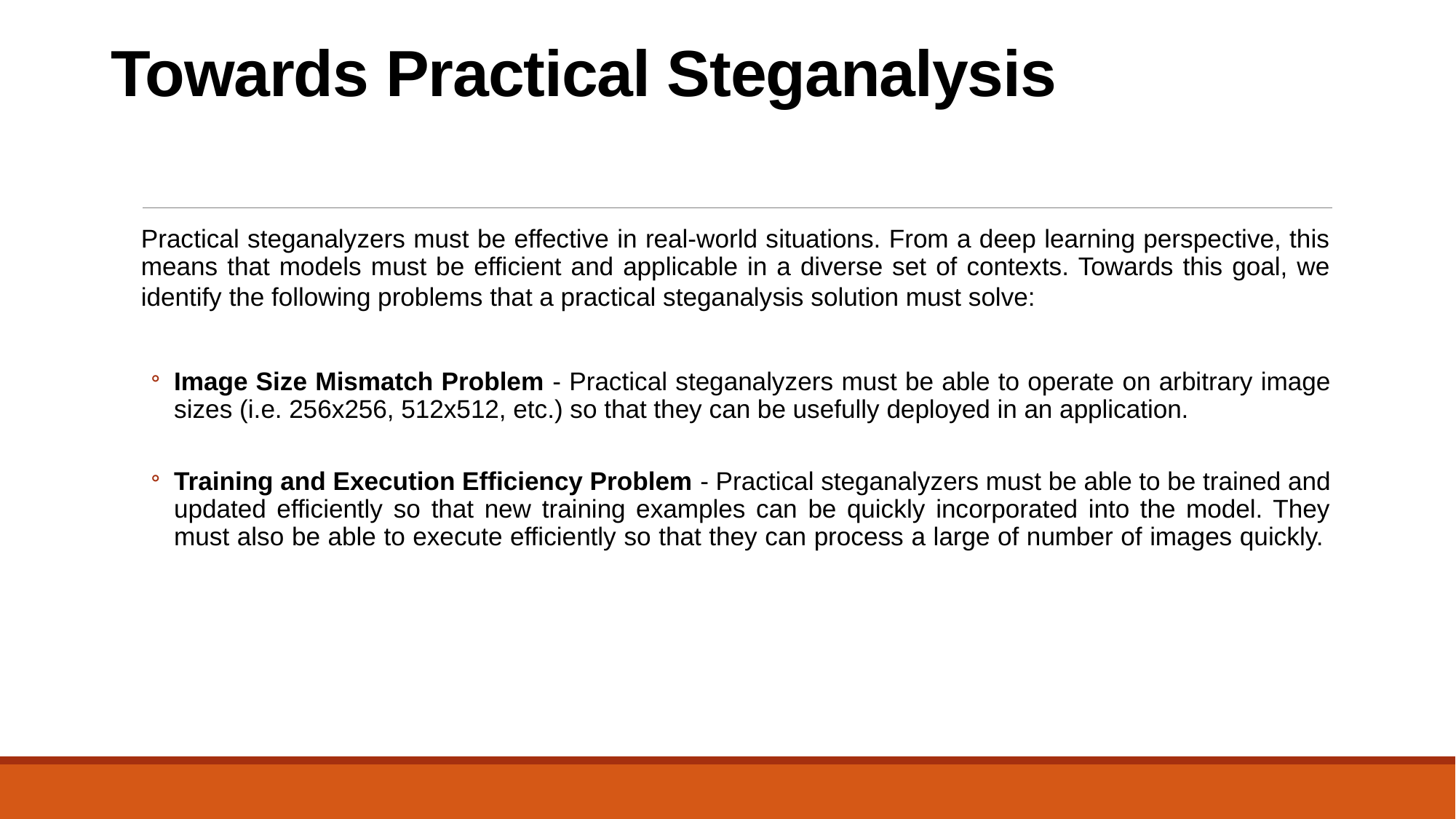

# Towards Practical Steganalysis
Practical steganalyzers must be effective in real-world situations. From a deep learning perspective, this means that models must be efficient and applicable in a diverse set of contexts. Towards this goal, we identify the following problems that a practical steganalysis solution must solve:

Image Size Mismatch Problem - Practical steganalyzers must be able to operate on arbitrary image sizes (i.e. 256x256, 512x512, etc.) so that they can be usefully deployed in an application.

Training and Execution Efficiency Problem - Practical steganalyzers must be able to be trained and updated efficiently so that new training examples can be quickly incorporated into the model. They must also be able to execute efficiently so that they can process a large of number of images quickly.